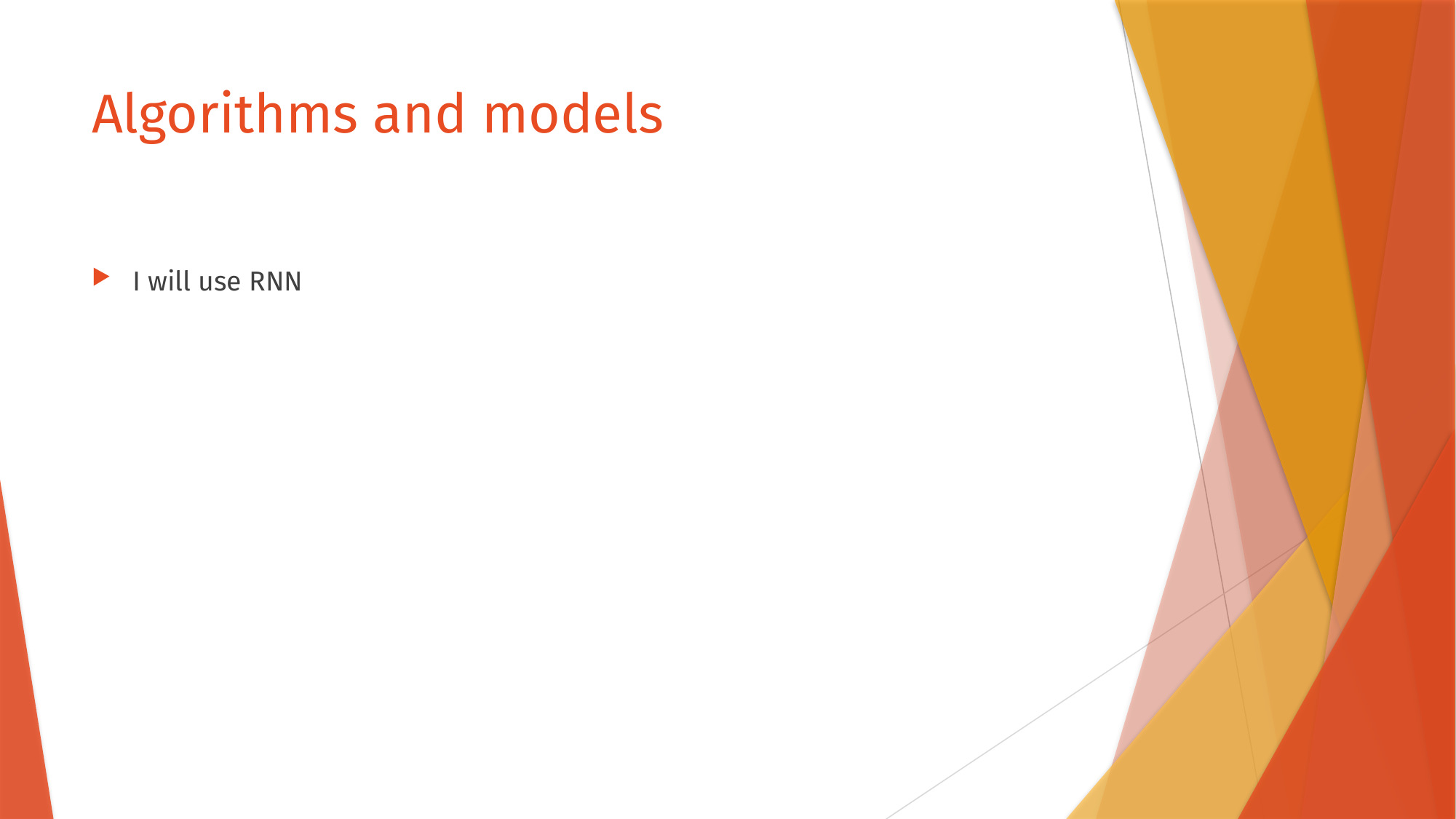

# Algorithms and models
I will use RNN